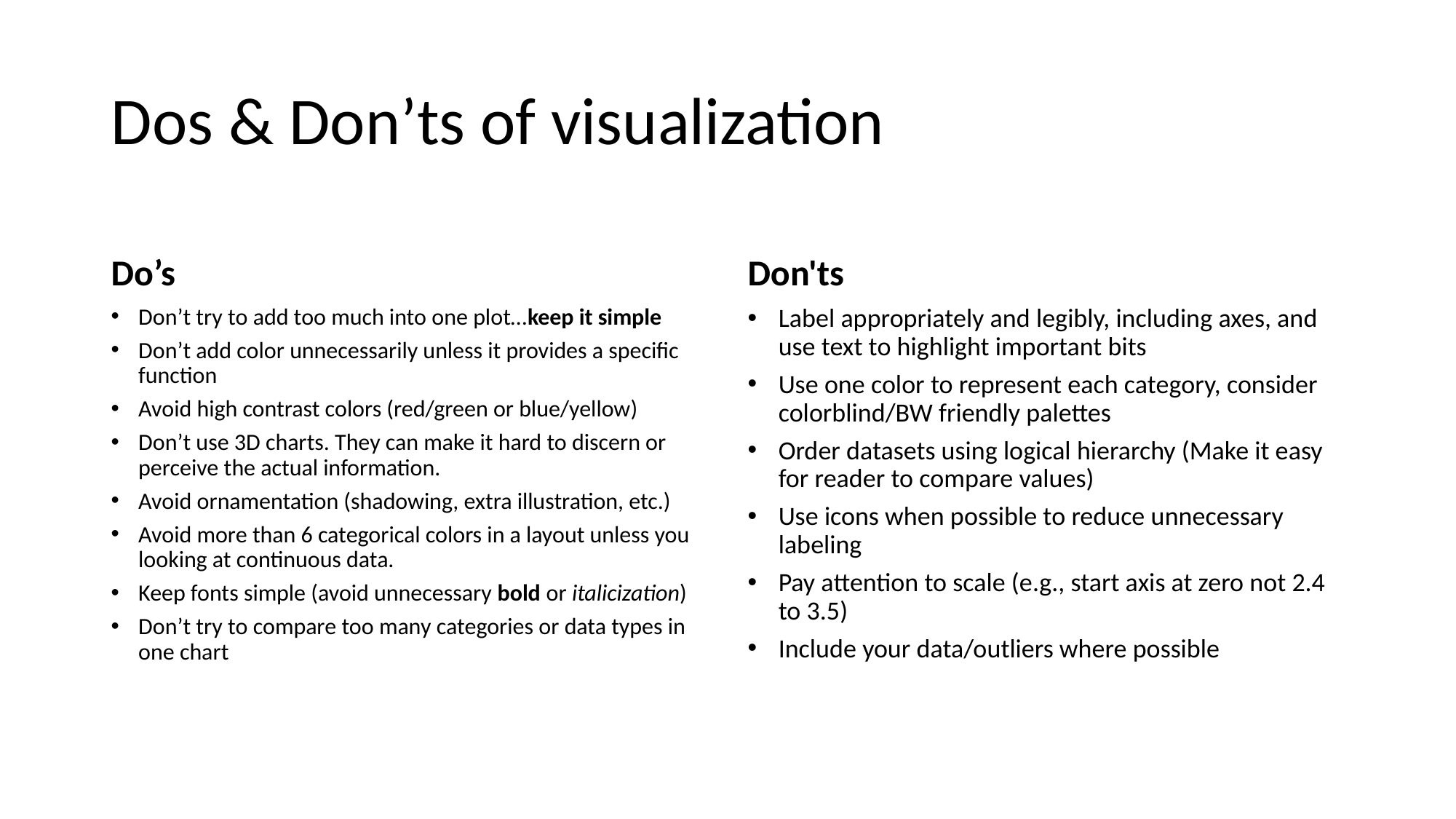

# Dos & Don’ts of visualization
Do’s
Don'ts
Don’t try to add too much into one plot…keep it simple
Don’t add color unnecessarily unless it provides a specific function
Avoid high contrast colors (red/green or blue/yellow)
Don’t use 3D charts. They can make it hard to discern or perceive the actual information.
Avoid ornamentation (shadowing, extra illustration, etc.)
Avoid more than 6 categorical colors in a layout unless you looking at continuous data.
Keep fonts simple (avoid unnecessary bold or italicization)
Don’t try to compare too many categories or data types in one chart

Label appropriately and legibly, including axes, and use text to highlight important bits
Use one color to represent each category, consider colorblind/BW friendly palettes
Order datasets using logical hierarchy (Make it easy for reader to compare values)
Use icons when possible to reduce unnecessary labeling
Pay attention to scale (e.g., start axis at zero not 2.4 to 3.5)
Include your data/outliers where possible